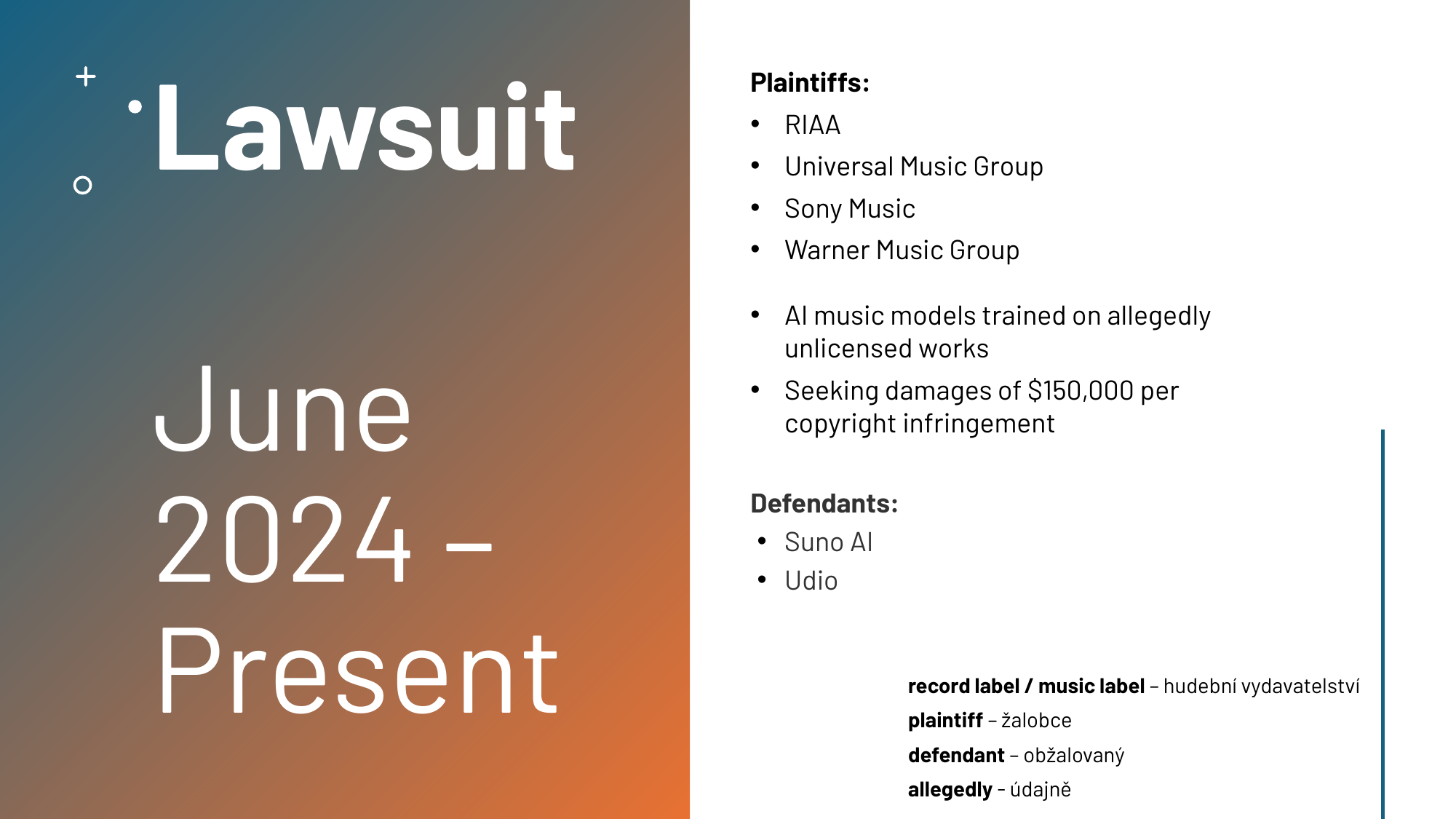

Lawsuit

June 2024 – Present
Plaintiffs:
RIAA
Universal Music Group
Sony Music
Warner Music Group

AI music models trained on allegedly unlicensed works
Seeking damages of $150,000 per copyright infringement

Defendants:
Suno AI
Udio

record label / music label – hudební vydavatelství
plaintiff – žalobce
defendant – obžalovaný
allegedly - údajně